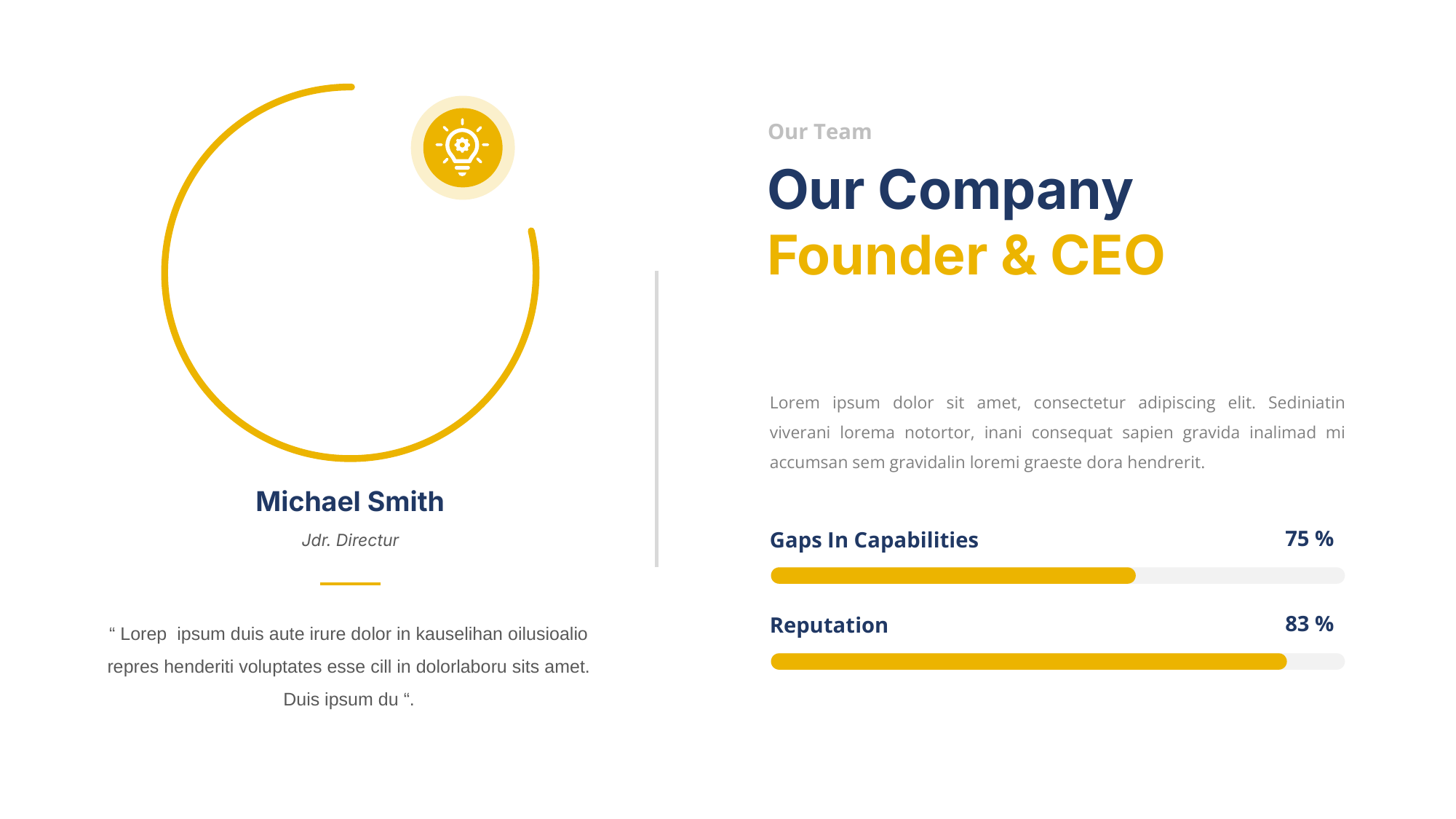

Our Team
Our Company Founder & CEO
Lorem ipsum dolor sit amet, consectetur adipiscing elit. Sediniatin viverani lorema notortor, inani consequat sapien gravida inalimad mi accumsan sem gravidalin loremi graeste dora hendrerit.
Michael Smith
75 %
Gaps In Capabilities
Jdr. Directur

83 %
“ Lorep  ipsum duis aute irure dolor in kauselihan oilusioalio repres henderiti voluptates esse cill in dolorlaboru sits amet. Duis ipsum du “.
Reputation